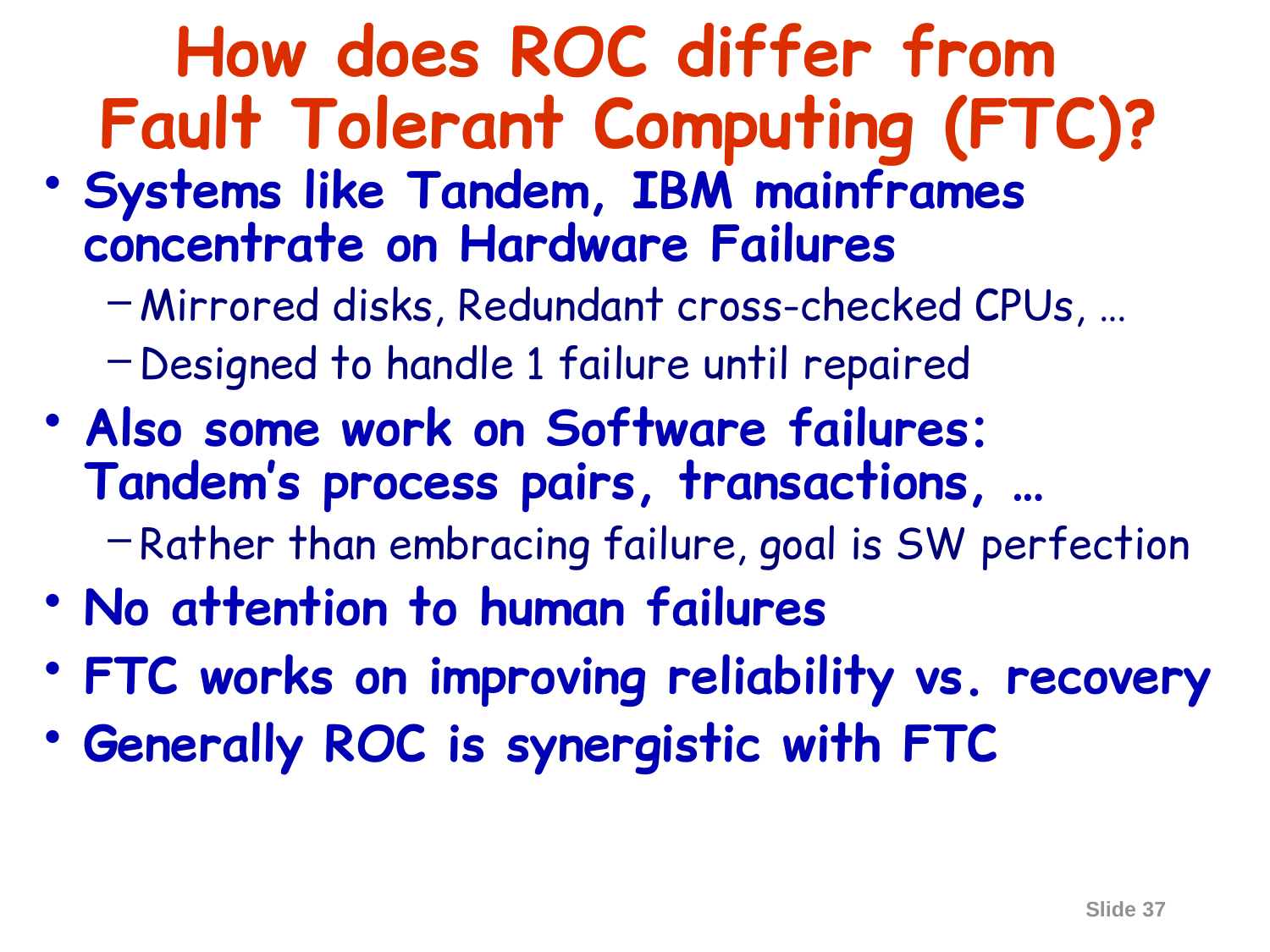

# How does ROC differ from Fault Tolerant Computing (FTC)?
Systems like Tandem, IBM mainframes concentrate on Hardware Failures
Mirrored disks, Redundant cross-checked CPUs, …
Designed to handle 1 failure until repaired
Also some work on Software failures: Tandem’s process pairs, transactions, …
Rather than embracing failure, goal is SW perfection
No attention to human failures
FTC works on improving reliability vs. recovery
Generally ROC is synergistic with FTC